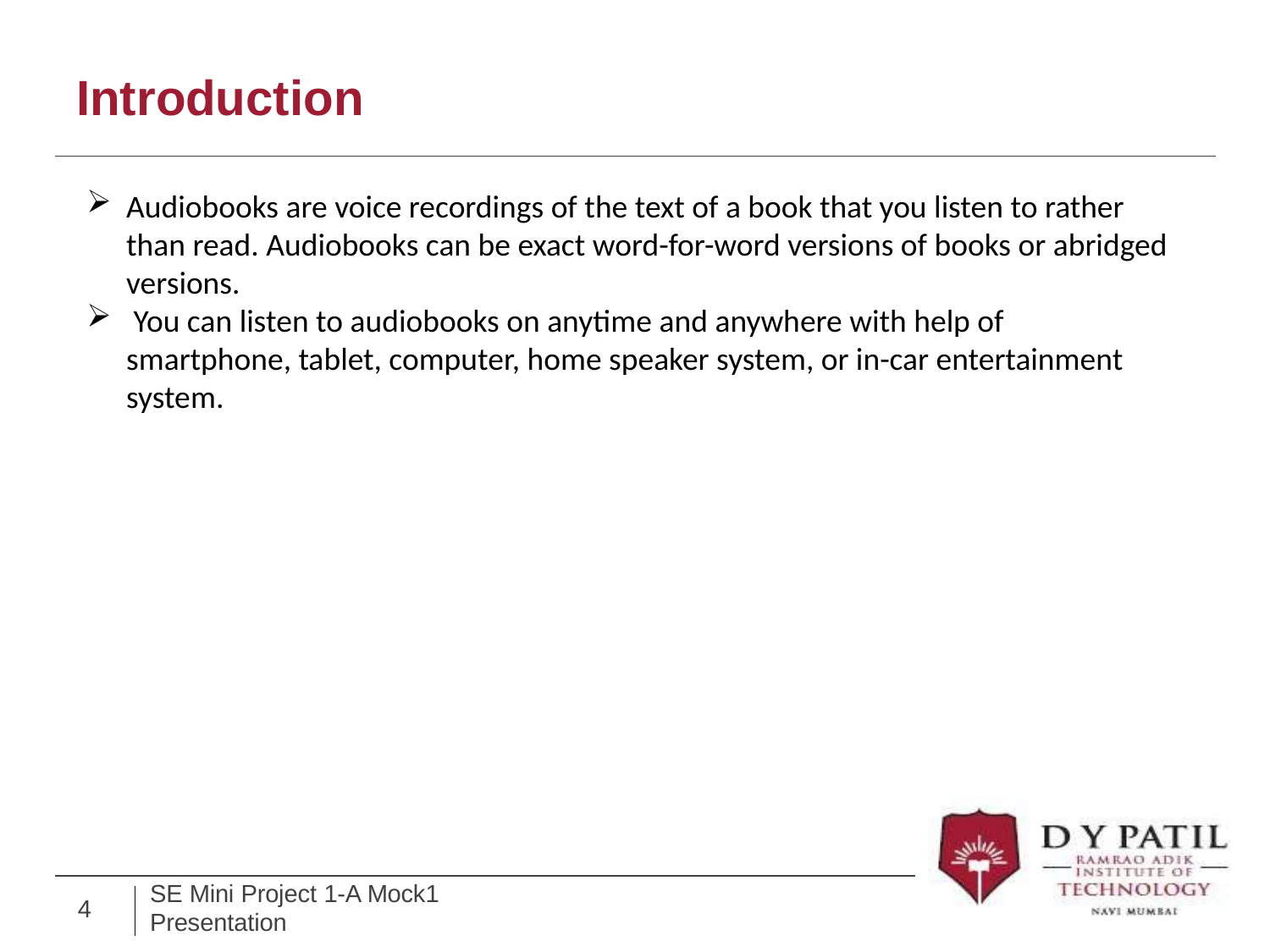

# Introduction
Audiobooks are voice recordings of the text of a book that you listen to rather than read. Audiobooks can be exact word-for-word versions of books or abridged versions.
 You can listen to audiobooks on anytime and anywhere with help of   smartphone, tablet, computer, home speaker system, or in-car entertainment system.

SE Mini Project 1-A Mock1 Presentation
4